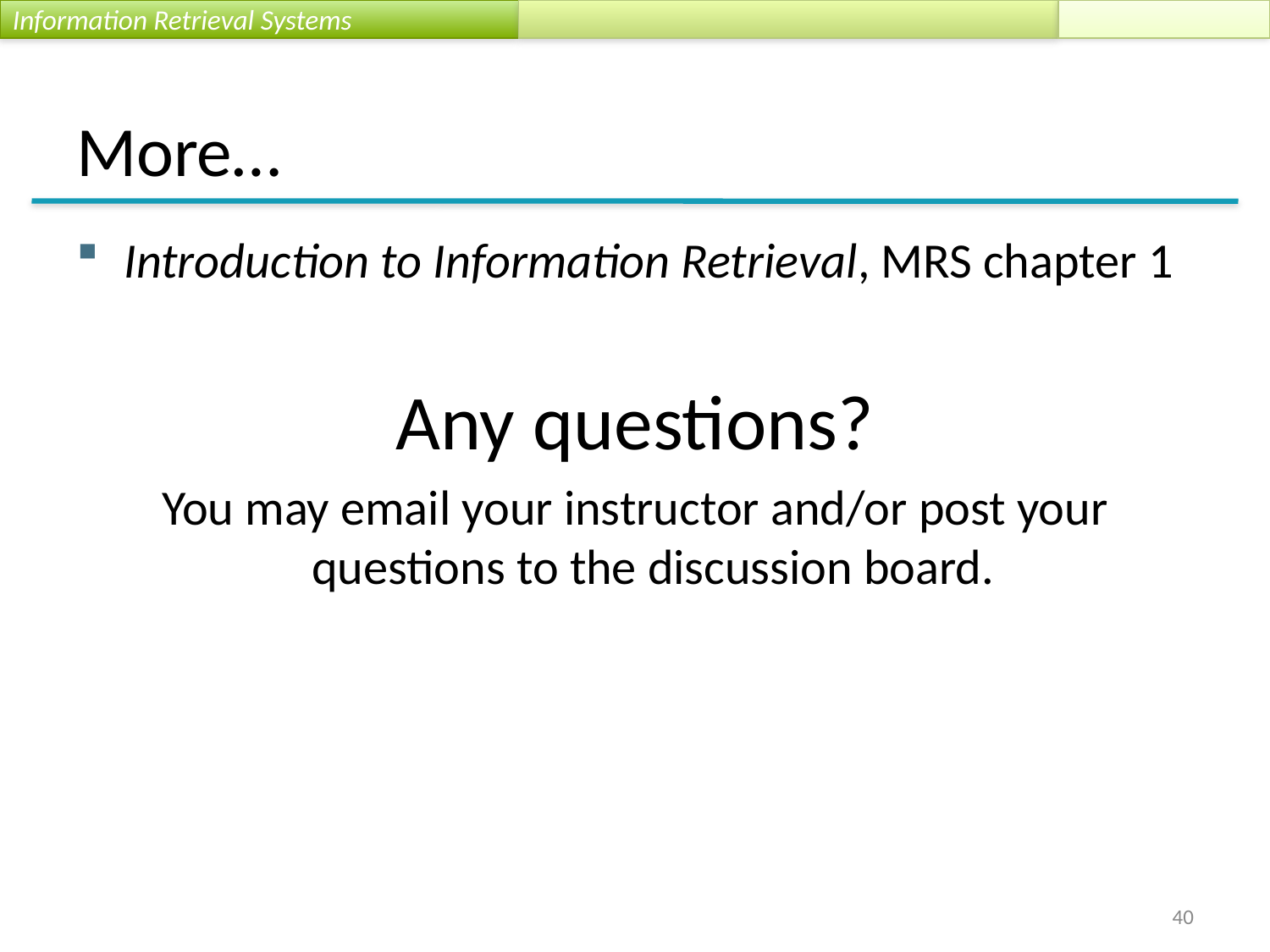

# More…
Introduction to Information Retrieval, MRS chapter 1

Any questions?
You may email your instructor and/or post your questions to the discussion board.
40